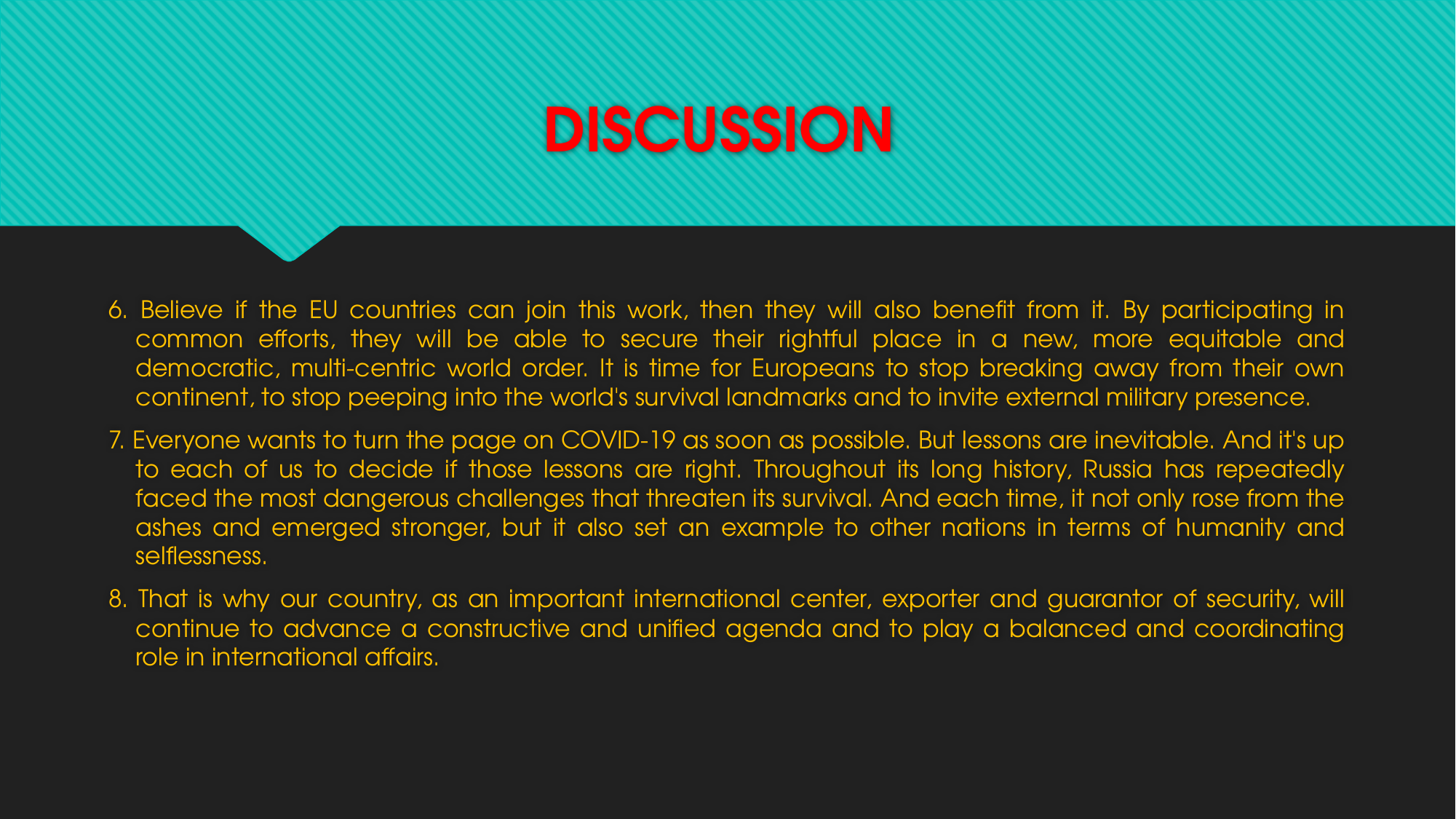

# DISCUSSION

6. Believe if the EU countries can join this work, then they will also benefit from it. By participating in common efforts, they will be able to secure their rightful place in a new, more equitable and democratic, multi-centric world order. It is time for Europeans to stop breaking away from their own continent, to stop peeping into the world's survival landmarks and to invite external military presence.
7. Everyone wants to turn the page on COVID-19 as soon as possible. But lessons are inevitable. And it's up to each of us to decide if those lessons are right. Throughout its long history, Russia has repeatedly faced the most dangerous challenges that threaten its survival. And each time, it not only rose from the ashes and emerged stronger, but it also set an example to other nations in terms of humanity and selflessness.
8. That is why our country, as an important international center, exporter and guarantor of security, will continue to advance a constructive and unified agenda and to play a balanced and coordinating role in international affairs.